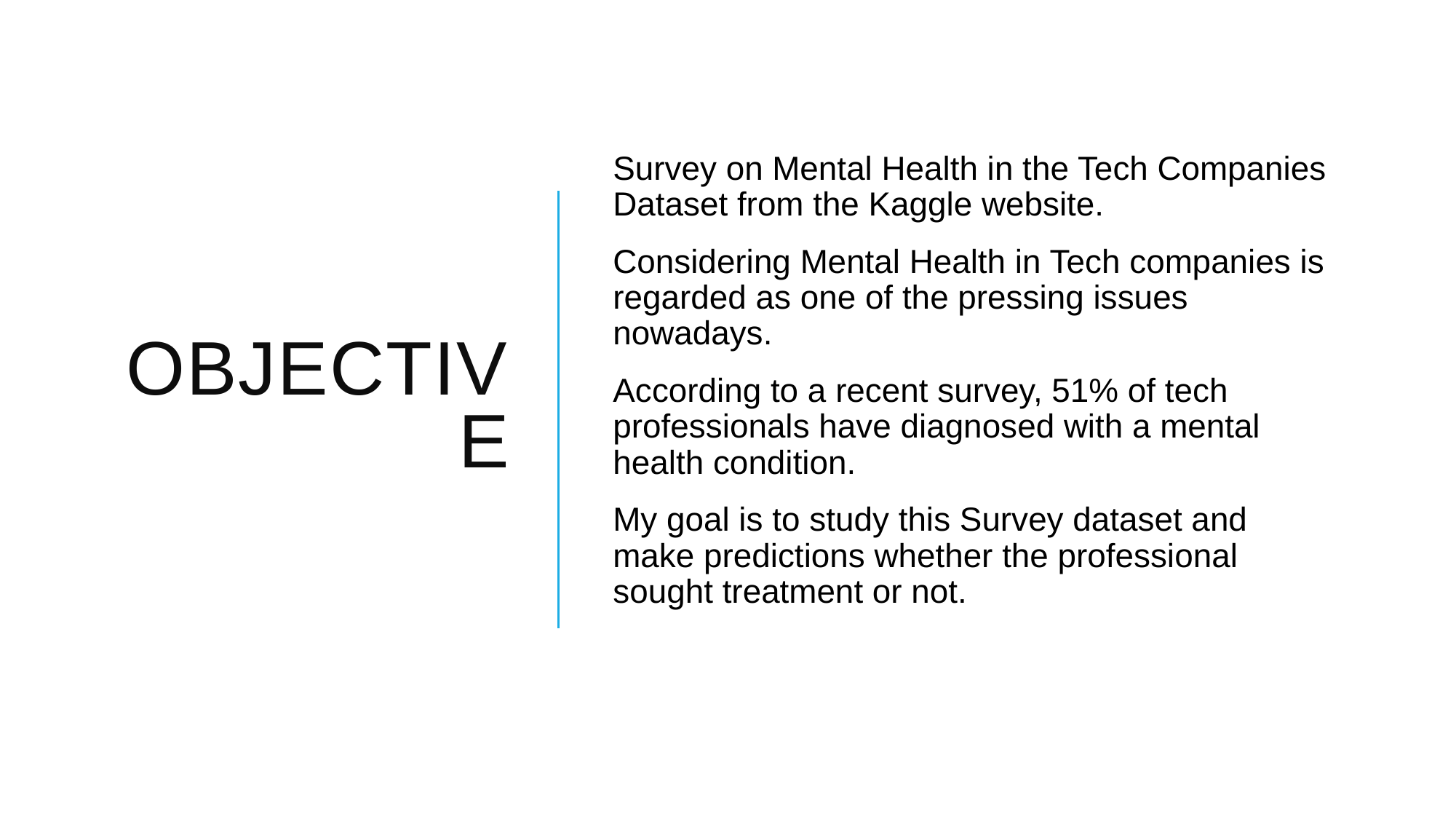

# Objective
Survey on Mental Health in the Tech Companies Dataset from the Kaggle website.
Considering Mental Health in Tech companies is regarded as one of the pressing issues nowadays.
According to a recent survey, 51% of tech professionals have diagnosed with a mental health condition.
My goal is to study this Survey dataset and make predictions whether the professional sought treatment or not.